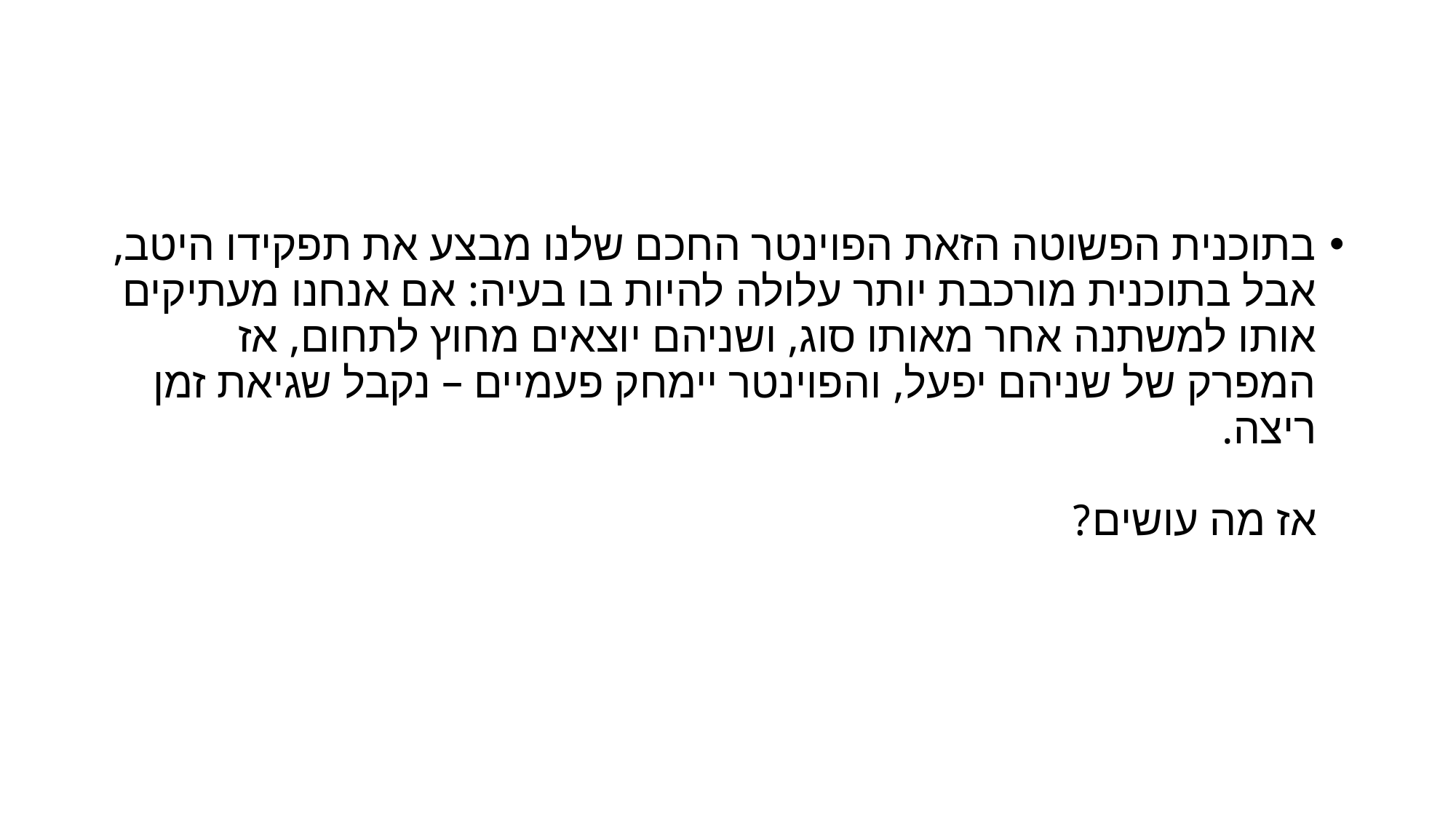

בתוכנית הפשוטה הזאת הפוינטר החכם שלנו מבצע את תפקידו היטב, אבל בתוכנית מורכבת יותר עלולה להיות בו בעיה: אם אנחנו מעתיקים אותו למשתנה אחר מאותו סוג, ושניהם יוצאים מחוץ לתחום, אז המפרק של שניהם יפעל, והפוינטר יימחק פעמיים – נקבל שגיאת זמן ריצה.
אז מה עושים?